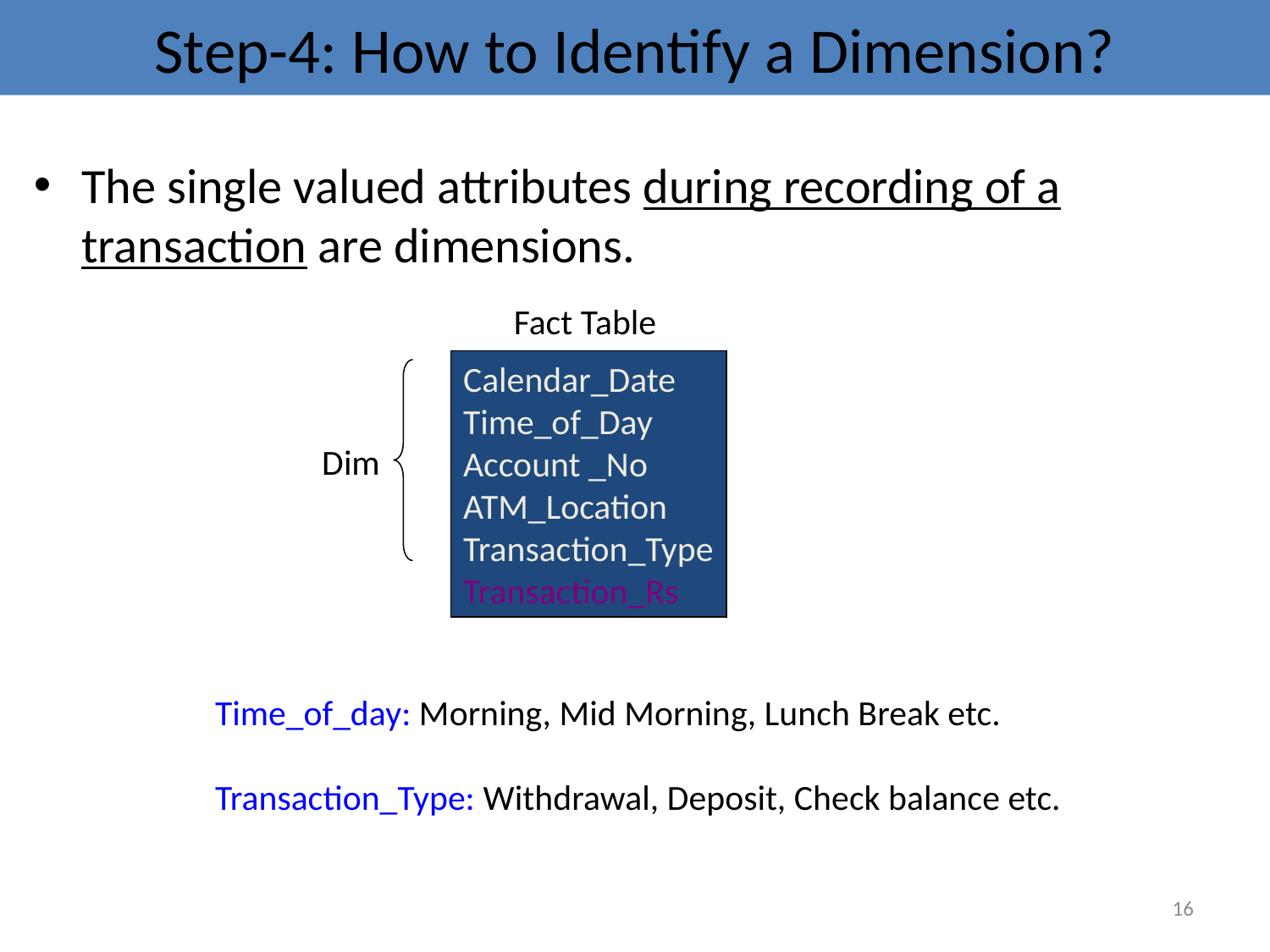

# Step-4: How to Identify a Dimension?
The single valued attributes during recording of a transaction are dimensions.

Fact Table
Calendar_Date
Time_of_Day
Account _No
ATM_Location
Transaction_Type
Transaction_Rs

Dim
Time_of_day: Morning, Mid Morning, Lunch Break etc.

Transaction_Type: Withdrawal, Deposit, Check balance etc.
16